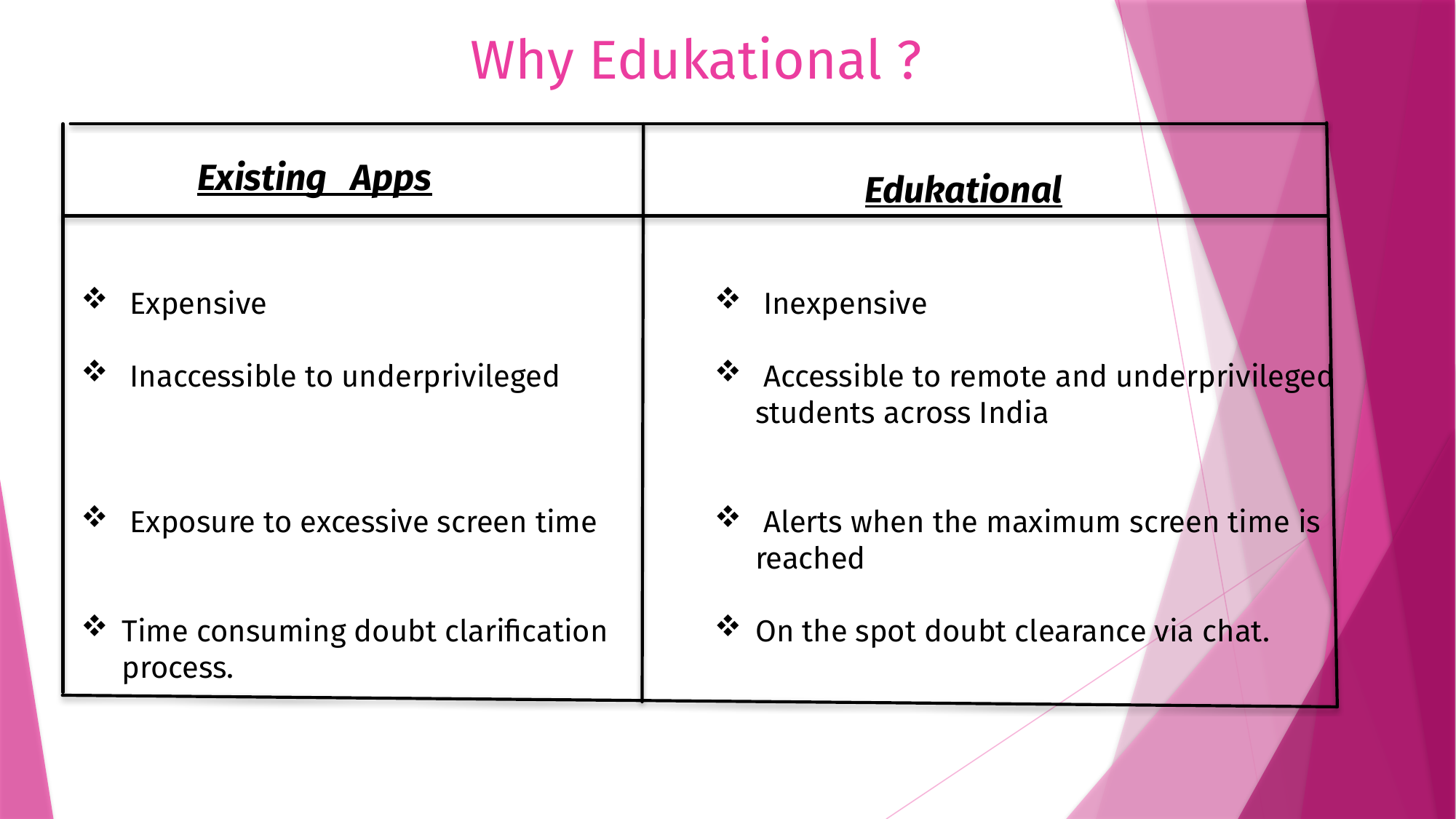

# Why Edukational ?

Existing   Apps
Edukational

 Expensive

 Inaccessible to underprivileged

 Exposure to excessive screen time

Time consuming doubt clarification process.

 Inexpensive

 Accessible to remote and underprivileged students across India

 Alerts when the maximum screen time is reached

On the spot doubt clearance via chat.

|  |
| --- |